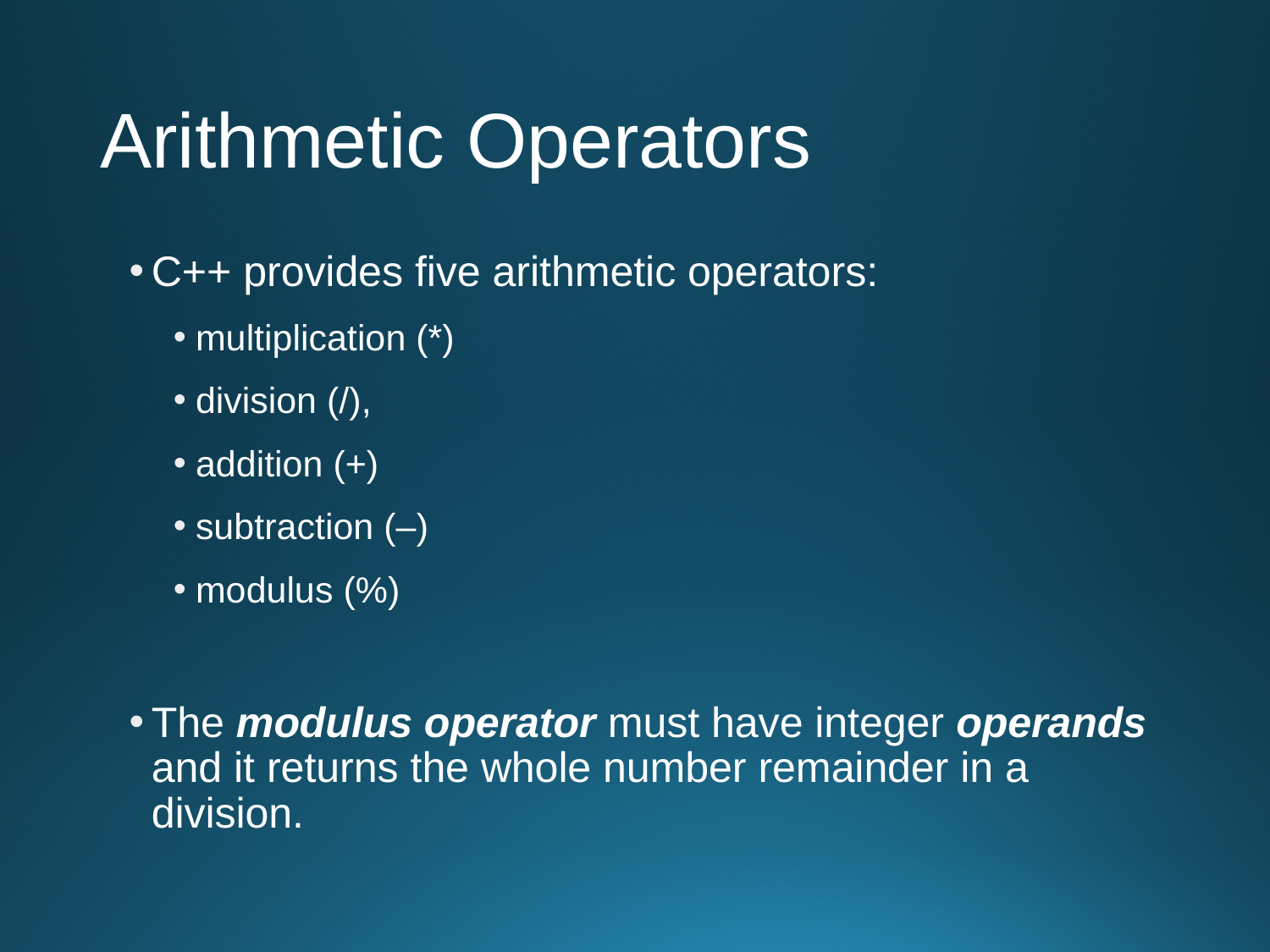

# Arithmetic Operators
C++ provides five arithmetic operators:
multiplication (*)
division (/),
addition (+)
subtraction (–)
modulus (%)

The modulus operator must have integer operands and it returns the whole number remainder in a division.